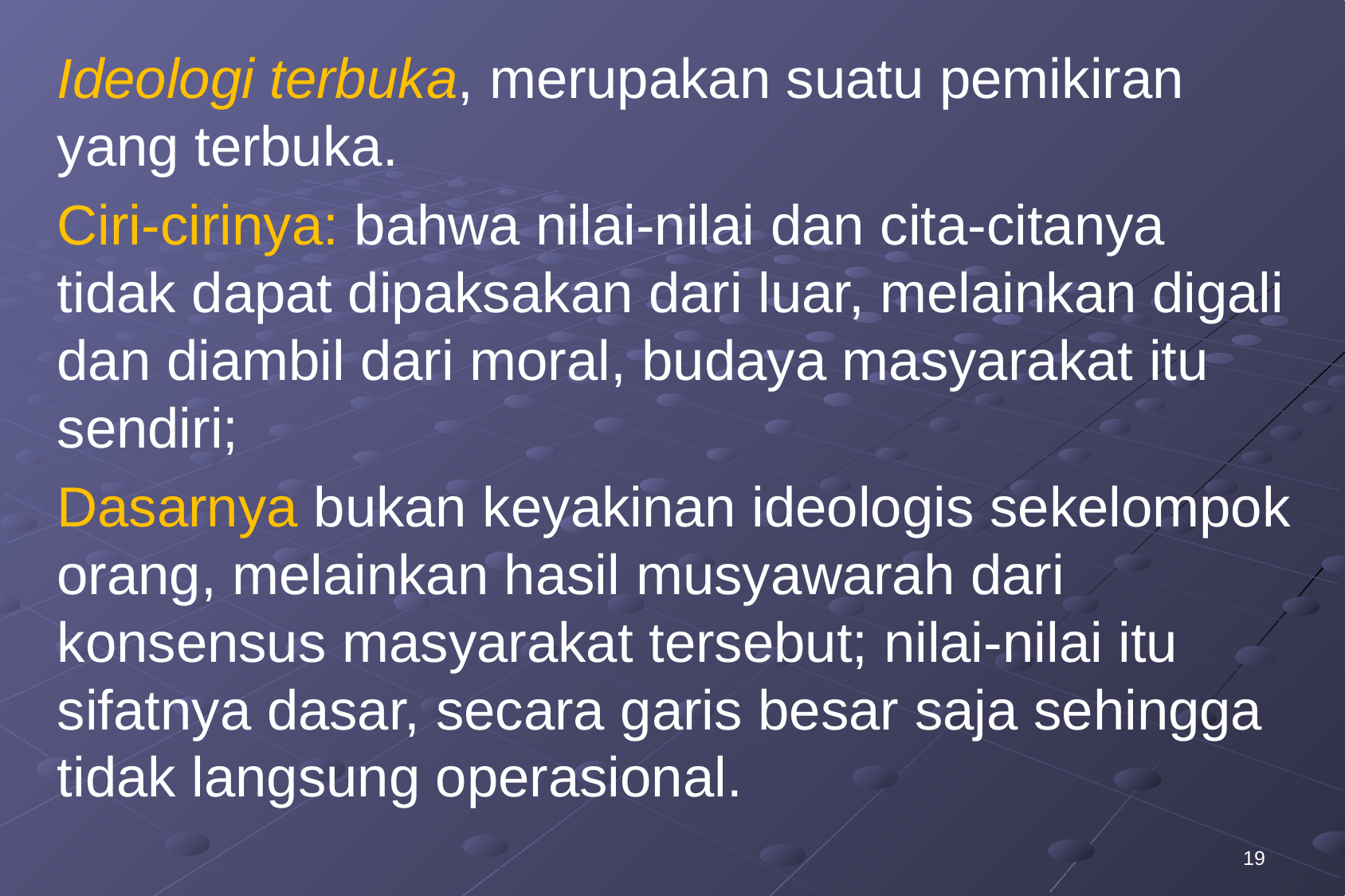

Ideologi terbuka, merupakan suatu pemikiran yang terbuka.
Ciri-cirinya: bahwa nilai-nilai dan cita-citanya tidak dapat dipaksakan dari luar, melainkan digali dan diambil dari moral, budaya masyarakat itu sendiri;
Dasarnya bukan keyakinan ideologis sekelompok orang, melainkan hasil musyawarah dari konsensus masyarakat tersebut; nilai-nilai itu sifatnya dasar, secara garis besar saja sehingga tidak langsung operasional.
19